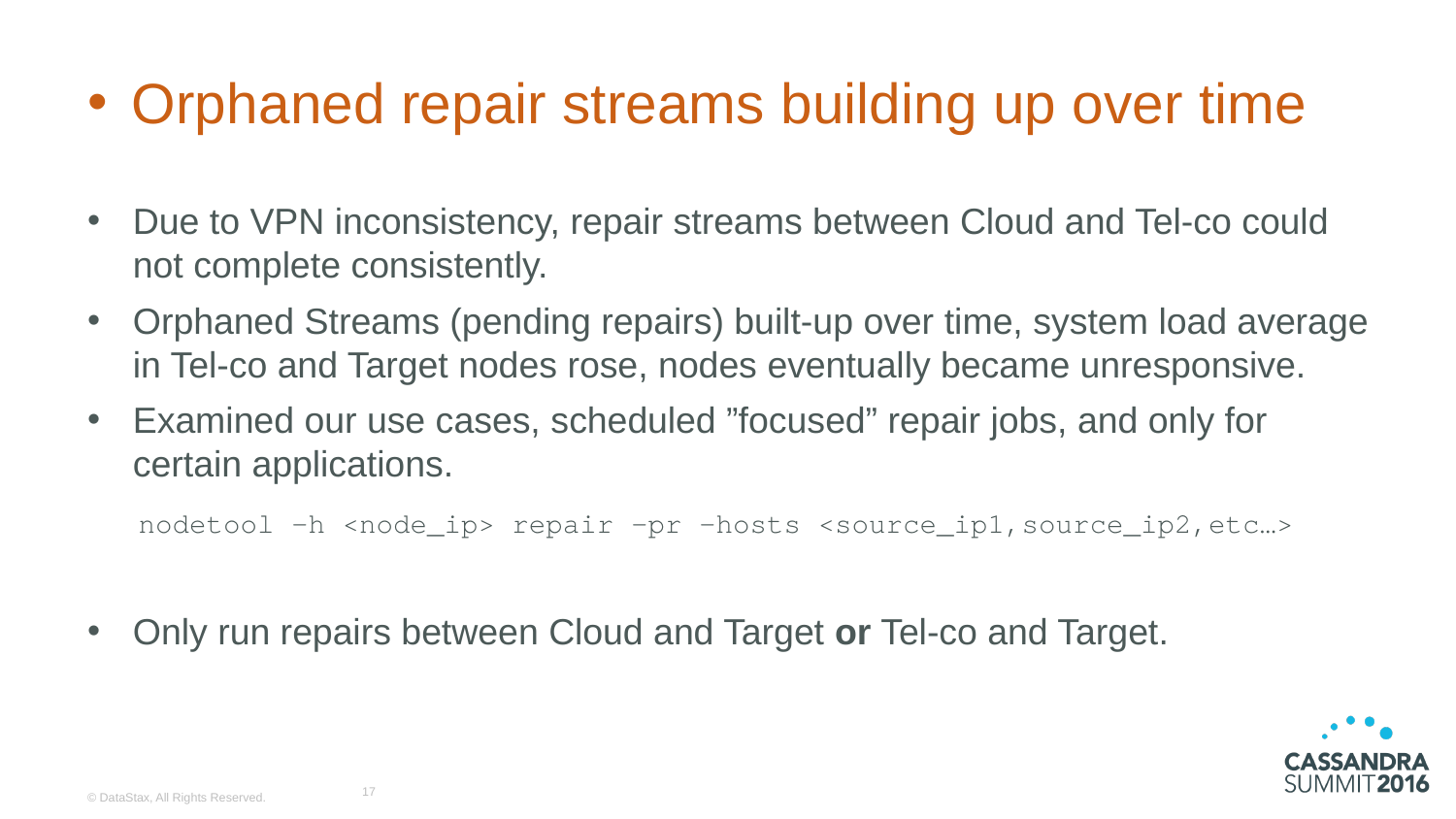

# Orphaned repair streams building up over time
Due to VPN inconsistency, repair streams between Cloud and Tel-co could not complete consistently.
Orphaned Streams (pending repairs) built-up over time, system load average in Tel-co and Target nodes rose, nodes eventually became unresponsive.
Examined our use cases, scheduled ”focused” repair jobs, and only for certain applications.
     nodetool –h <node_ip> repair –pr -hosts <source_ip1,source_ip2,etc…>

Only run repairs between Cloud and Target or Tel-co and Target.

17
© DataStax, All Rights Reserved.